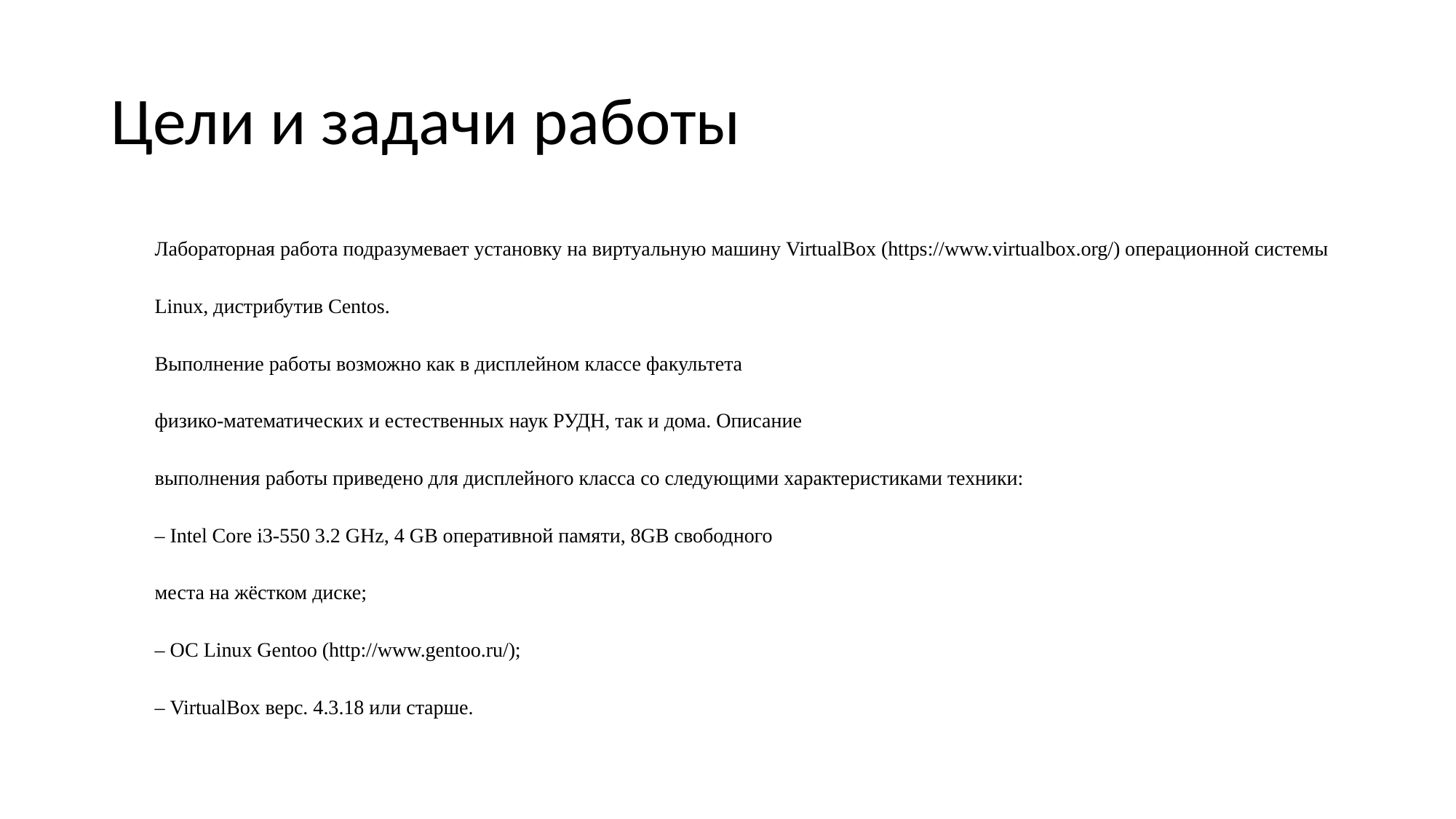

# Цели и задачи работы
Лабораторная работа подразумевает установку на виртуальную машину VirtualBox (https://www.virtualbox.org/) операционной системы
Linux, дистрибутив Centos.
Выполнение работы возможно как в дисплейном классе факультета
физико-математических и естественных наук РУДН, так и дома. Описание
выполнения работы приведено для дисплейного класса со следующими характеристиками техники:
– Intel Core i3-550 3.2 GHz, 4 GB оперативной памяти, 8GB свободного
места на жёстком диске;
– ОС Linux Gentoo (http://www.gentoo.ru/);
– VirtualBox верс. 4.3.18 или старше.